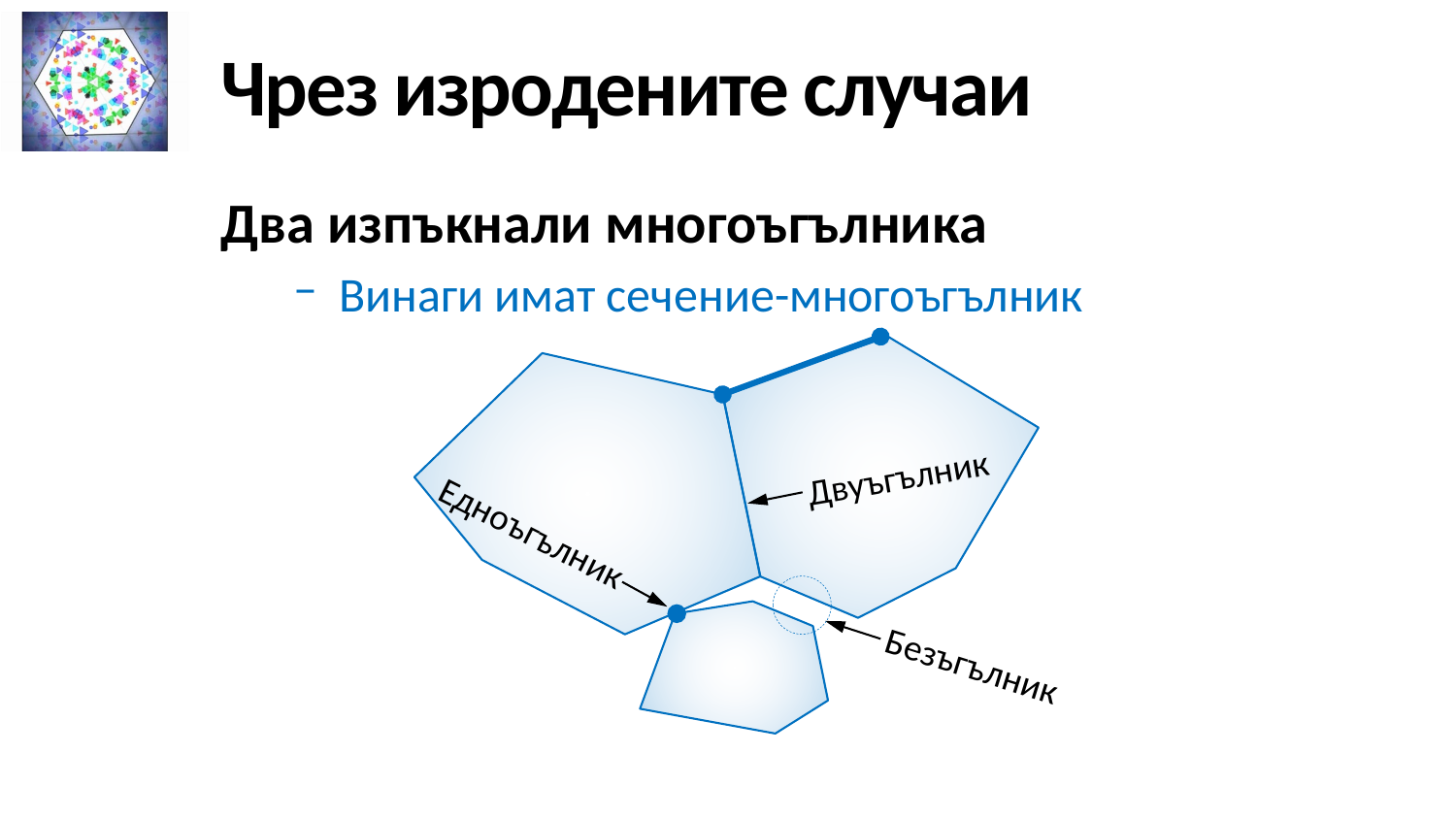

# Чрез изродените случаи
Два изпъкнали многоъгълника
Винаги имат сечение-многоъгълник

Двуъгълник
Едноъгълник

Безъгълник